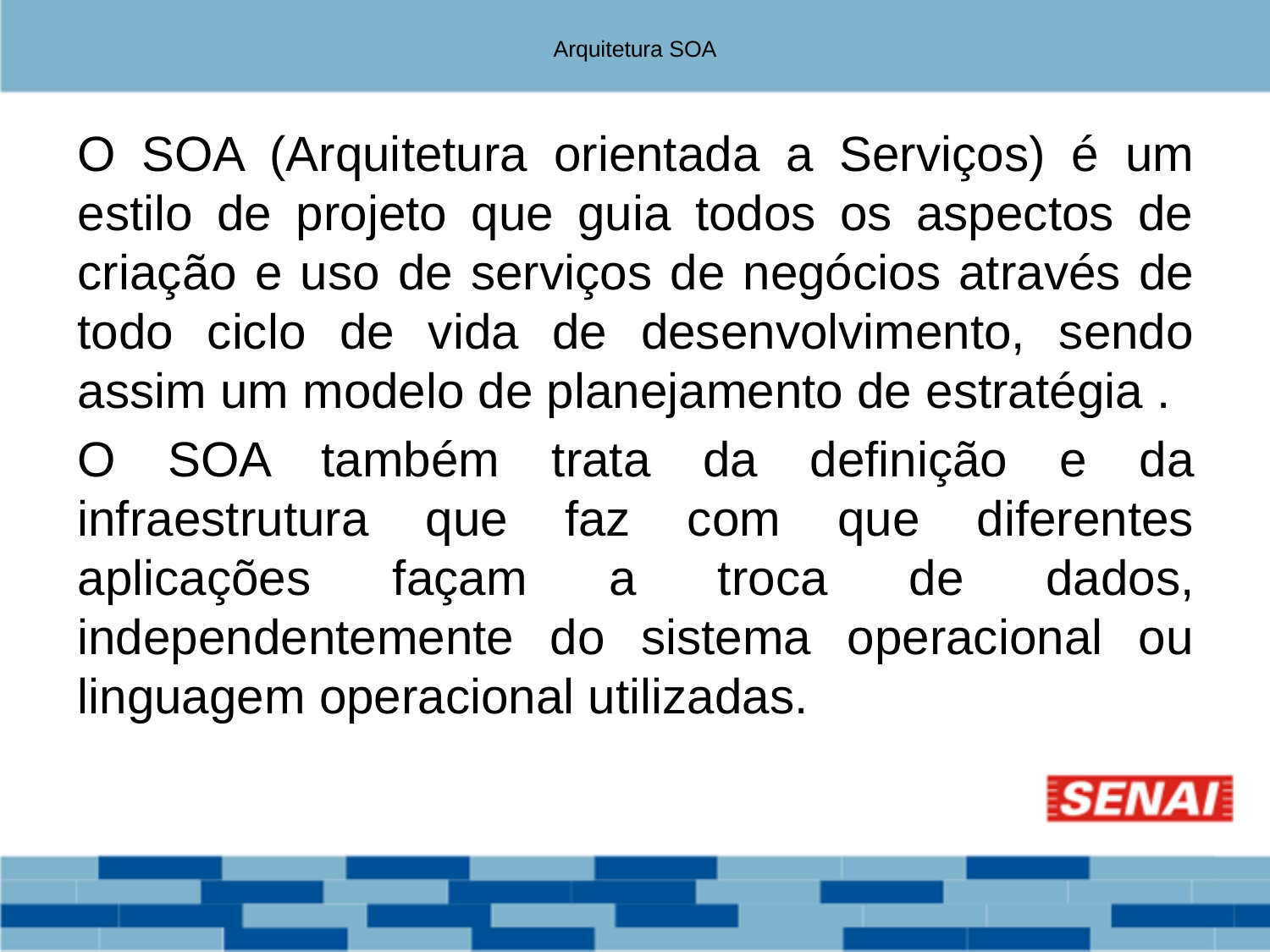

# Arquitetura SOA
O SOA (Arquitetura orientada a Serviços) é um estilo de projeto que guia todos os aspectos de criação e uso de serviços de negócios através de todo ciclo de vida de desenvolvimento, sendo assim um modelo de planejamento de estratégia .
O SOA também trata da definição e da infraestrutura que faz com que diferentes aplicações façam a troca de dados, independentemente do sistema operacional ou linguagem operacional utilizadas.